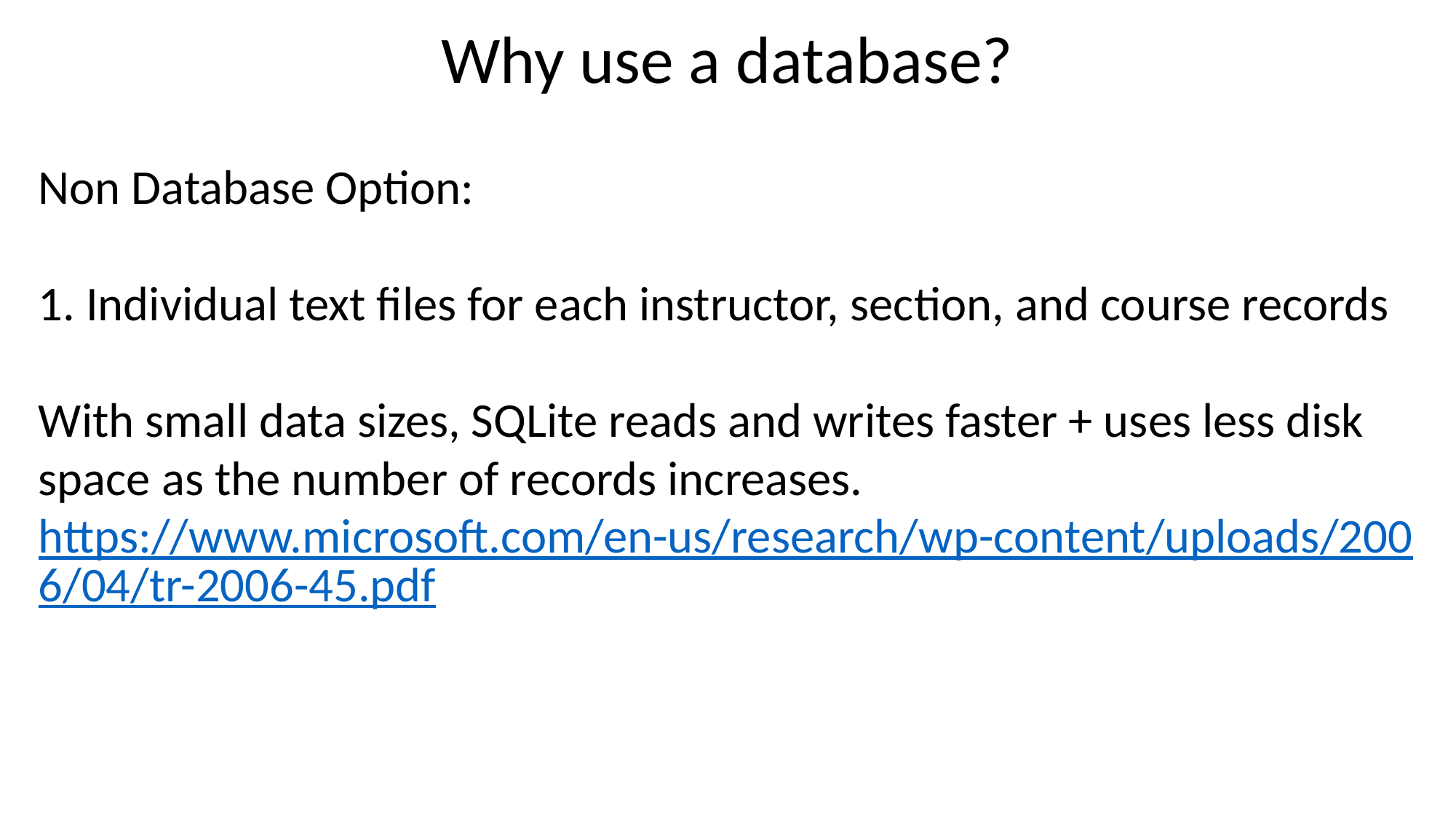

Why use a database?
Non Database Option:

1. Individual text files for each instructor, section, and course records

With small data sizes, SQLite reads and writes faster + uses less disk space as the number of records increases.
https://www.microsoft.com/en-us/research/wp-content/uploads/2006/04/tr-2006-45.pdf